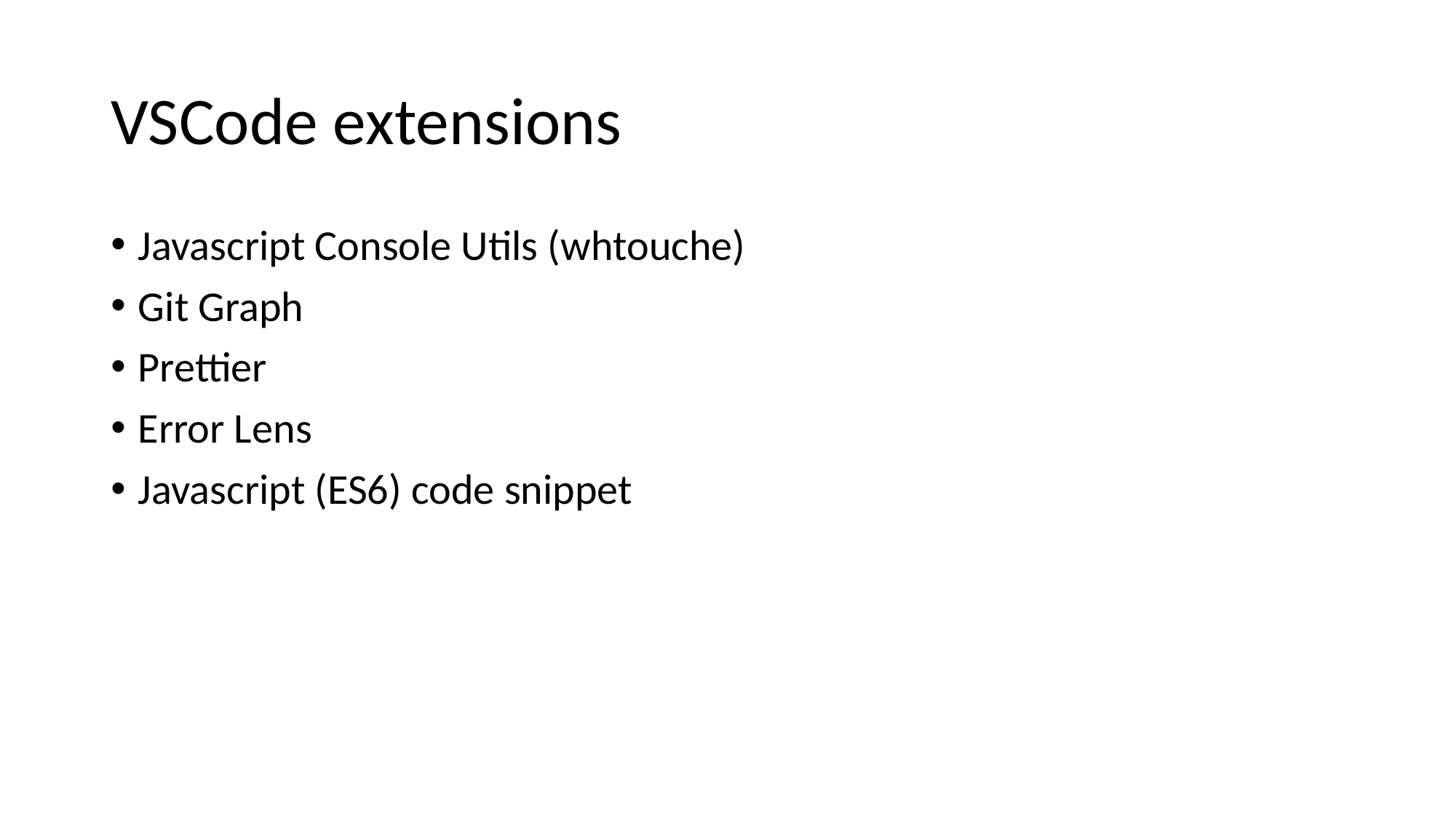

# VSCode extensions
Javascript Console Utils (whtouche)
Git Graph
Prettier
Error Lens
Javascript (ES6) code snippet